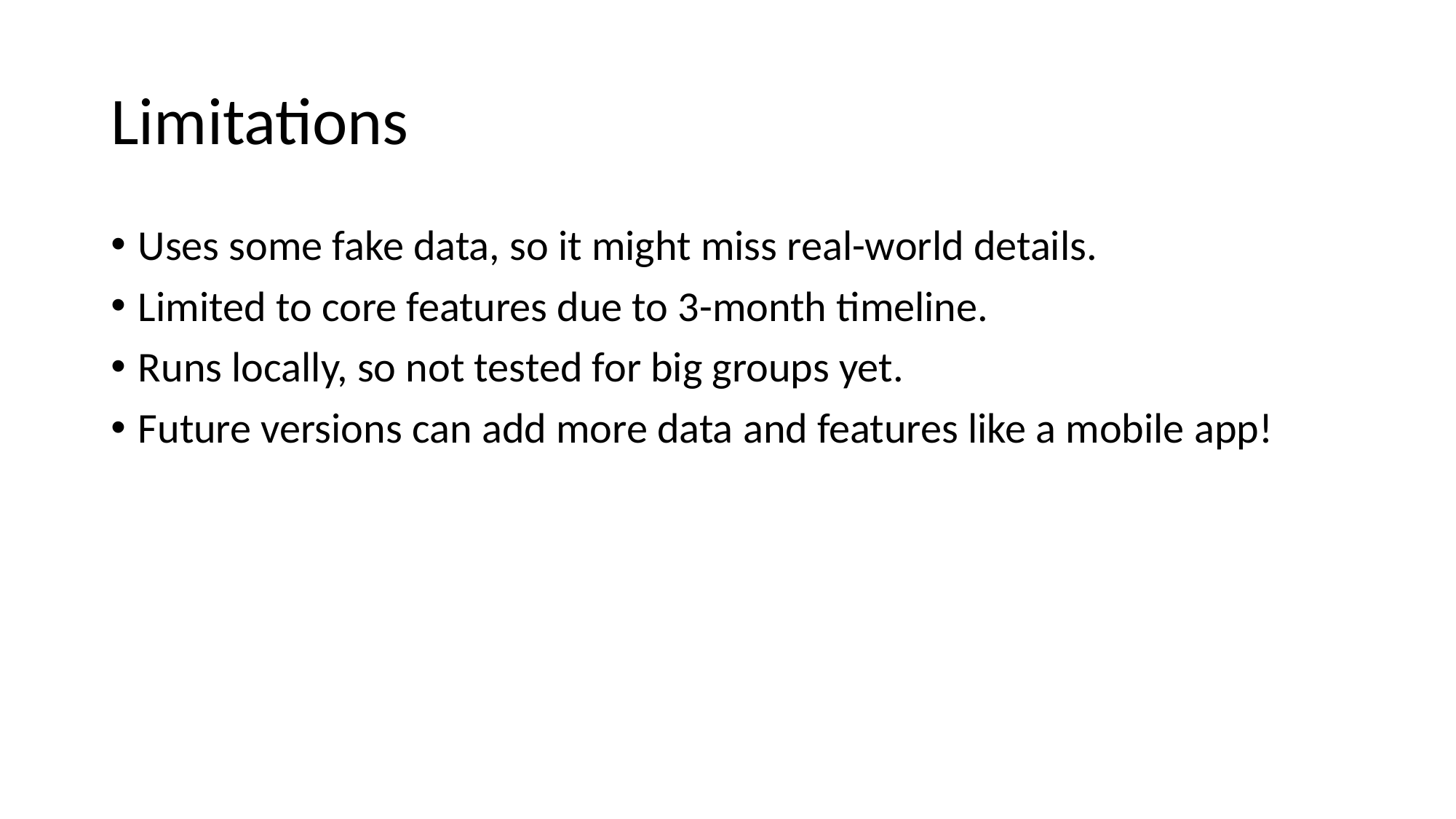

# Limitations
Uses some fake data, so it might miss real-world details.
Limited to core features due to 3-month timeline.
Runs locally, so not tested for big groups yet.
Future versions can add more data and features like a mobile app!